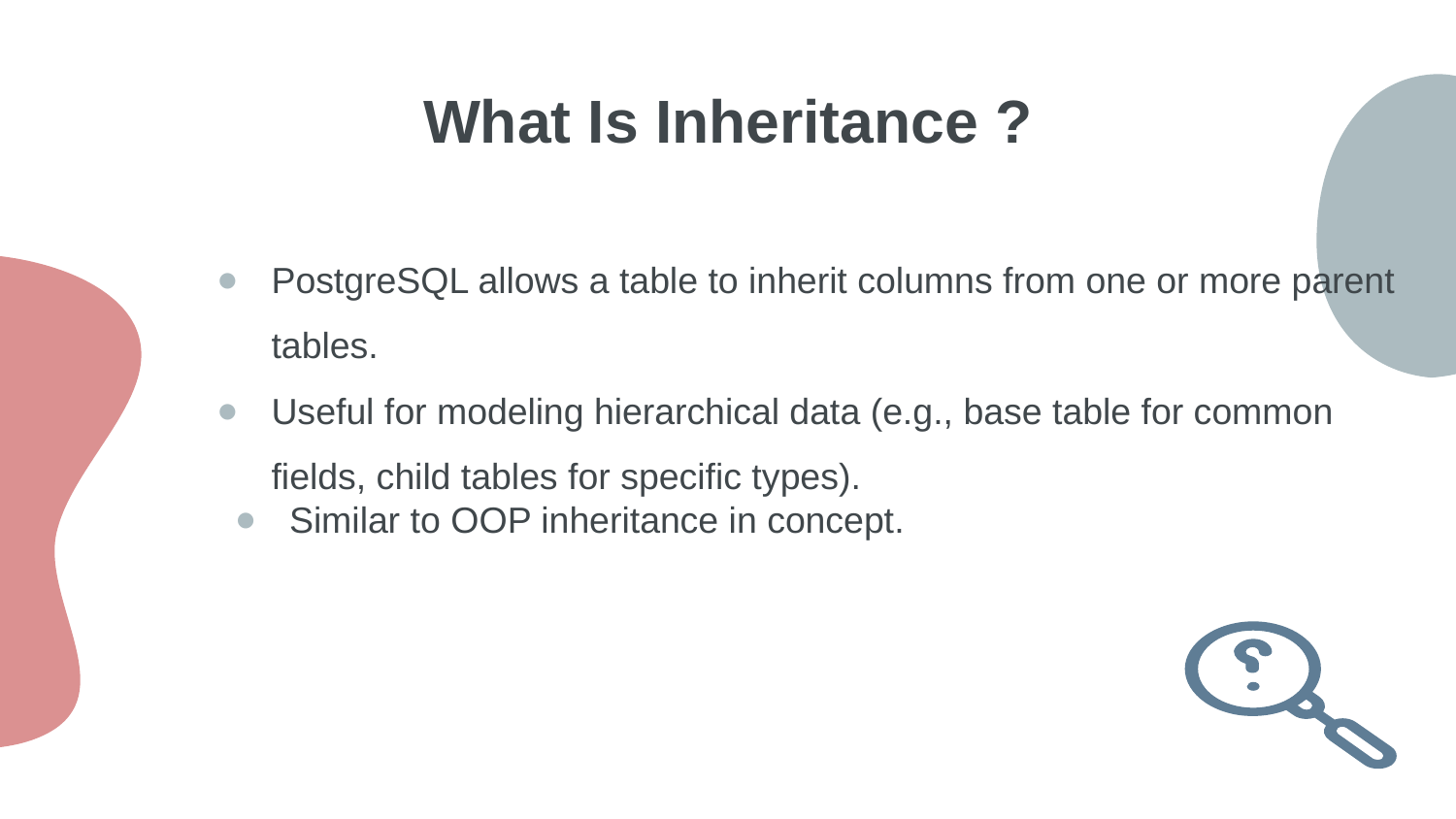

# What Is Inheritance ?
PostgreSQL allows a table to inherit columns from one or more parent tables.
Useful for modeling hierarchical data (e.g., base table for common fields, child tables for specific types).
Similar to OOP inheritance in concept.